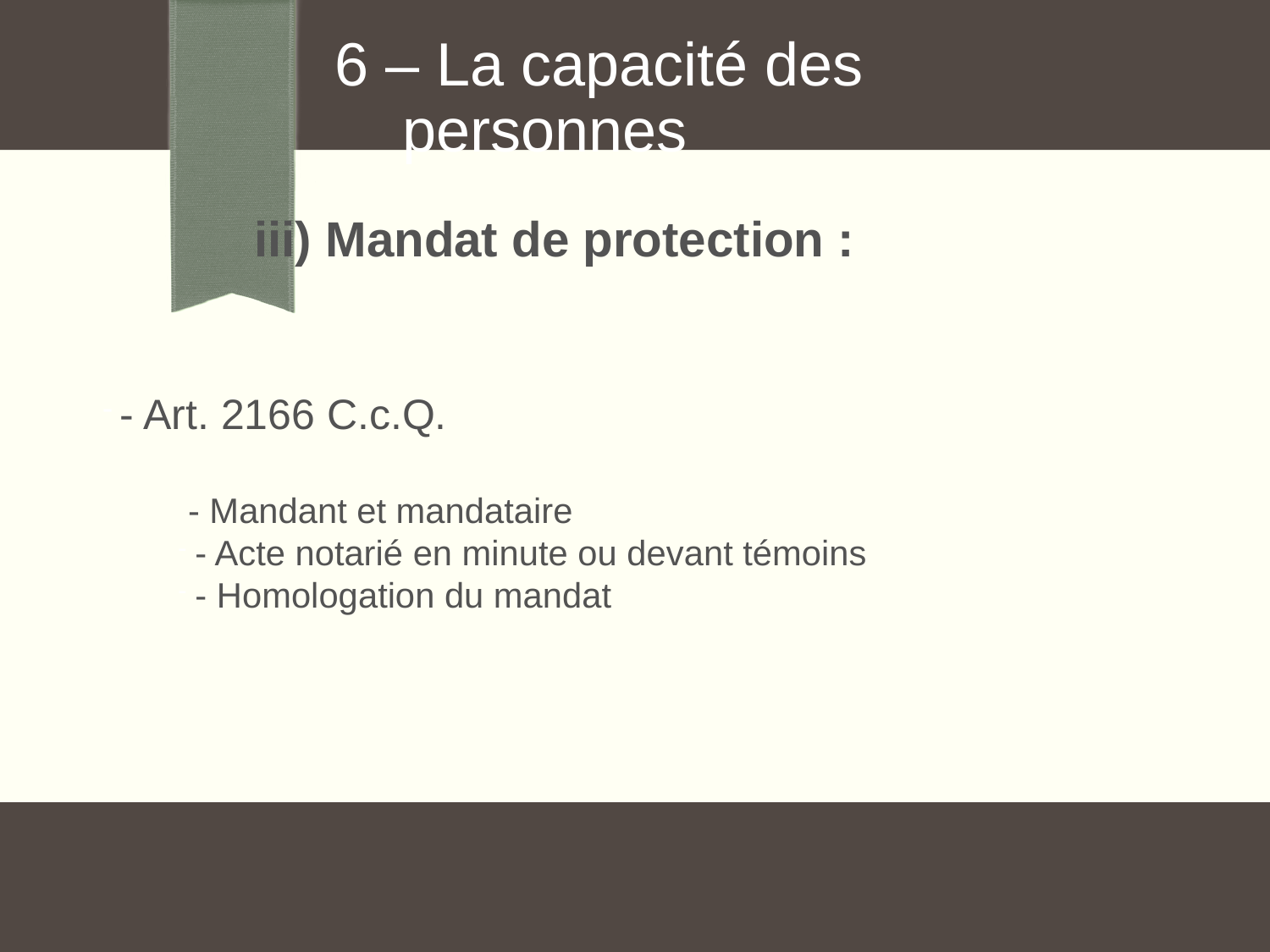

6 – La capacité des
    personnes

           iii) Mandat de protection :

- Art. 2166 C.c.Q.

 - Mandant et mandataire
- Acte notarié en minute ou devant témoins
- Homologation du mandat